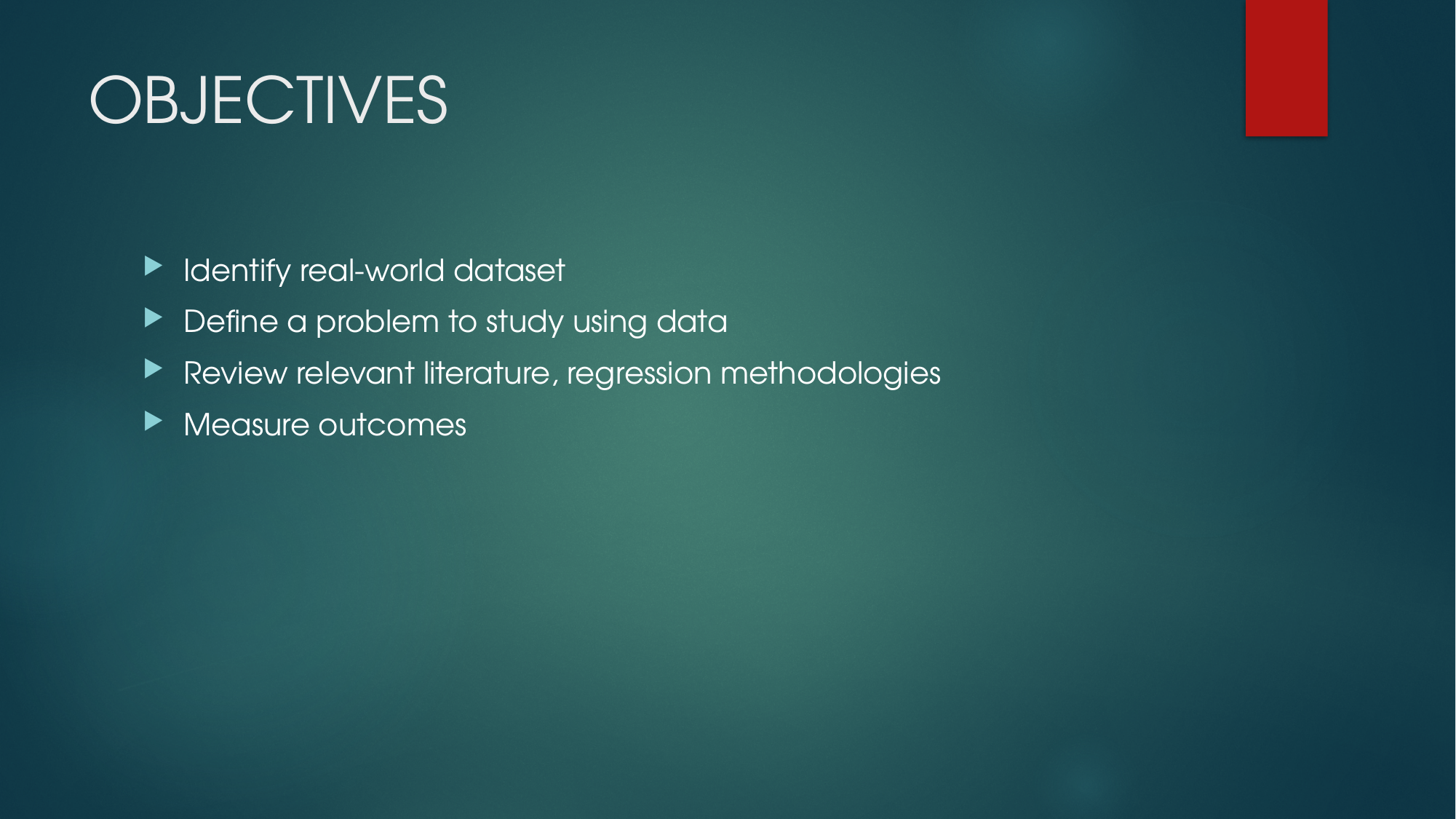

# OBJECTIVES
Identify real-world dataset
Define a problem to study using data
Review relevant literature, regression methodologies
Measure outcomes